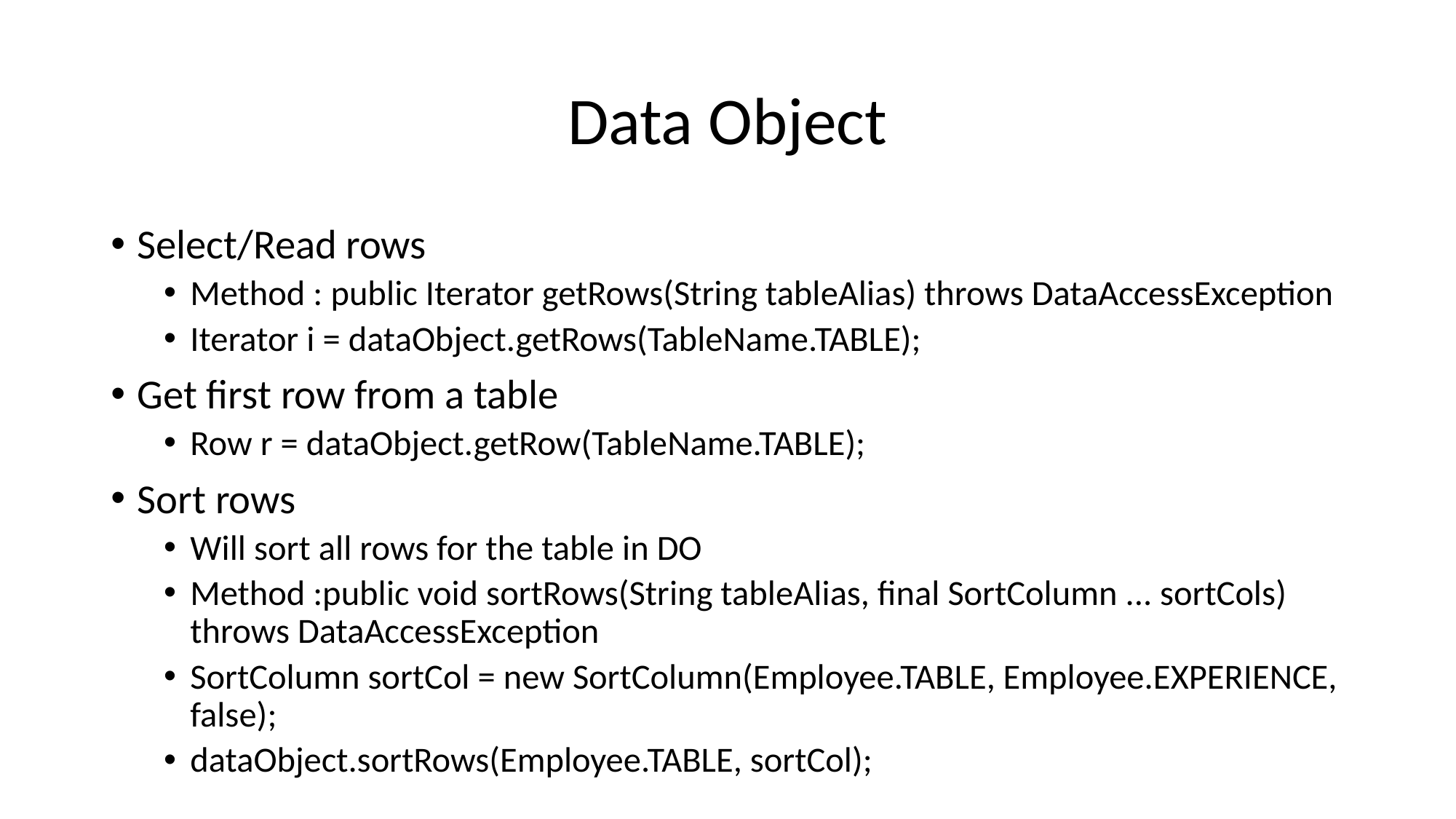

# Data Object
Select/Read rows
Method : public Iterator getRows(String tableAlias) throws DataAccessException
Iterator i = dataObject.getRows(TableName.TABLE);
Get first row from a table
Row r = dataObject.getRow(TableName.TABLE);
Sort rows
Will sort all rows for the table in DO
Method :public void sortRows(String tableAlias, final SortColumn ... sortCols) throws DataAccessException
SortColumn sortCol = new SortColumn(Employee.TABLE, Employee.EXPERIENCE, false);
dataObject.sortRows(Employee.TABLE, sortCol);